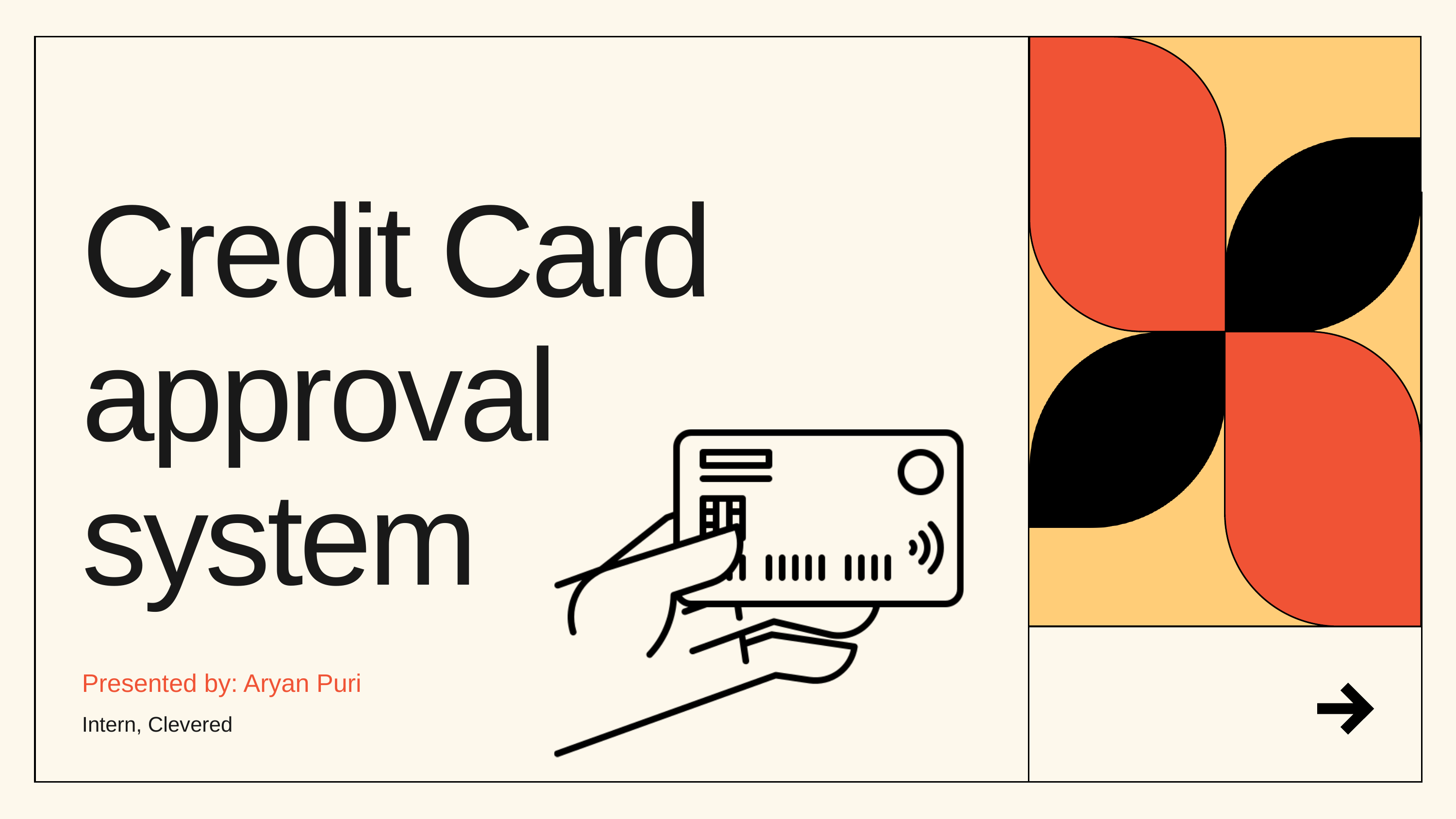

Credit Card approval system

Presented by: Aryan Puri
Intern, Clevered